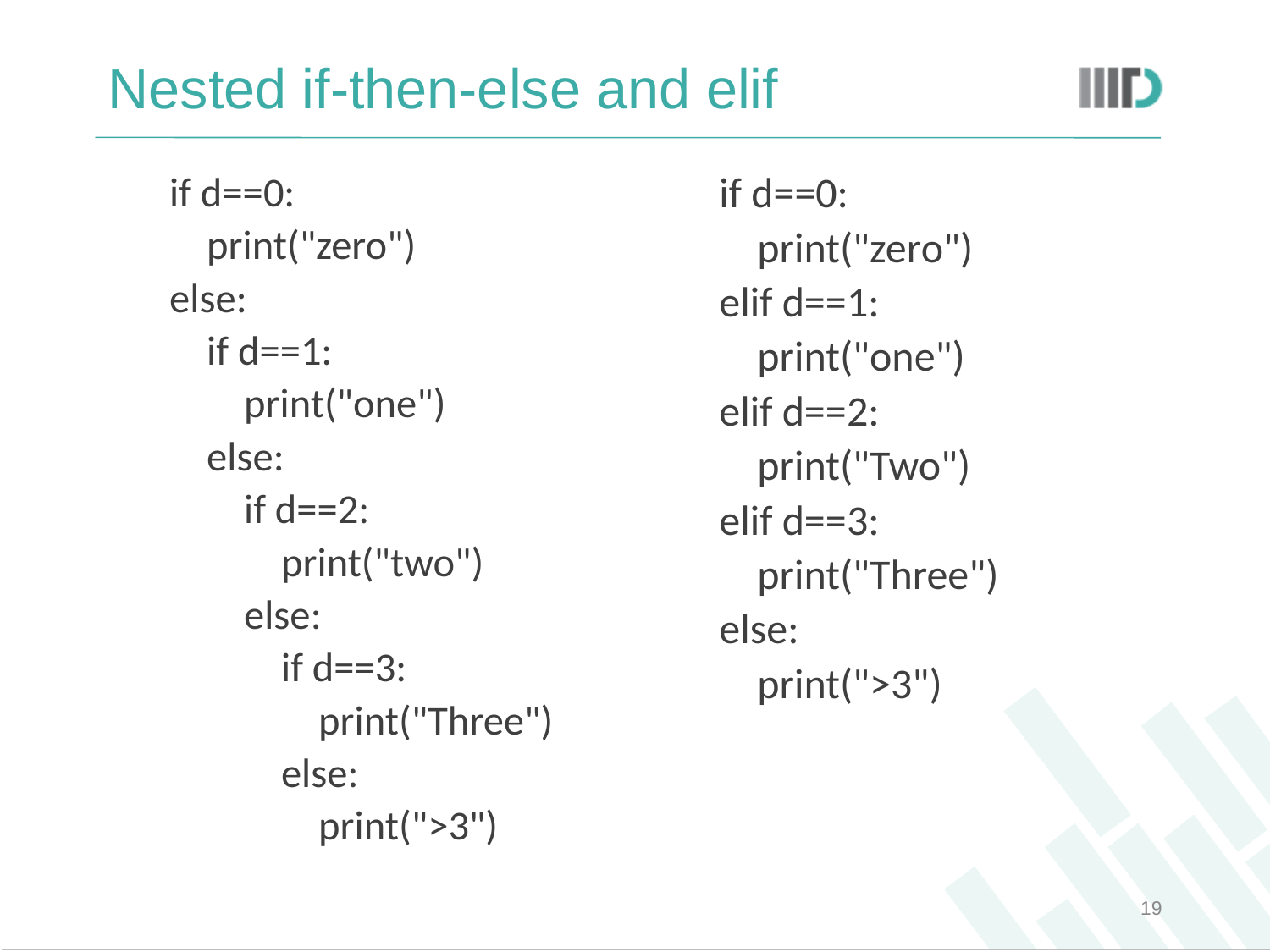

# Nested if-then-else and elif
if d==0:
    print("zero")
else:
    if d==1:
        print("one")
    else:
        if d==2:
            print("two")
        else:
            if d==3:
                print("Three")
            else:
                print(">3")
if d==0:
    print("zero")
elif d==1:
    print("one")
elif d==2:
    print("Two")
elif d==3:
    print("Three")
else:
    print(">3")
19